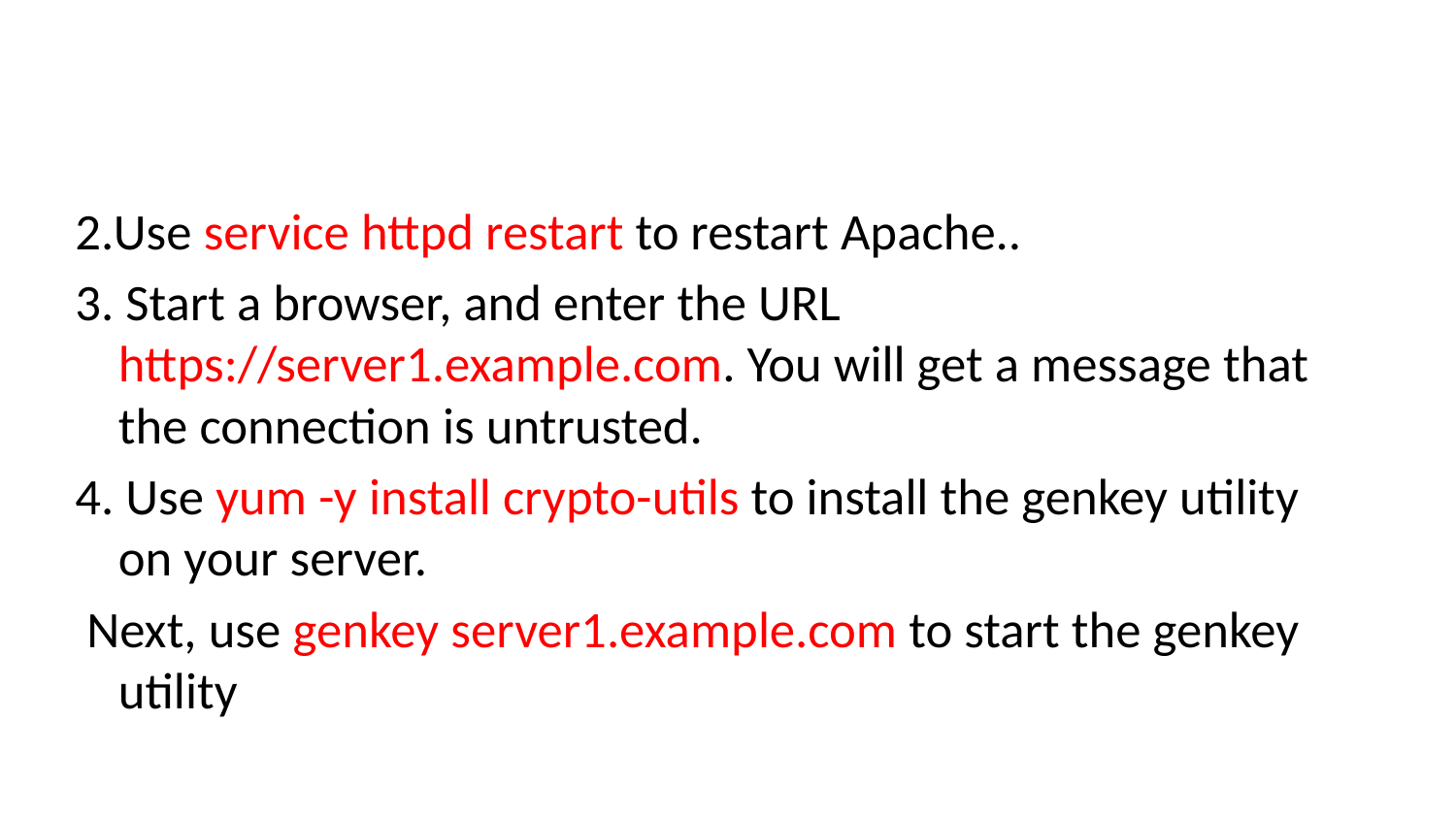

#
2.Use service httpd restart to restart Apache..
3. Start a browser, and enter the URL https://server1.example.com. You will get a message that the connection is untrusted.
4. Use yum -y install crypto-utils to install the genkey utility on your server.
 Next, use genkey server1.example.com to start the genkey utility